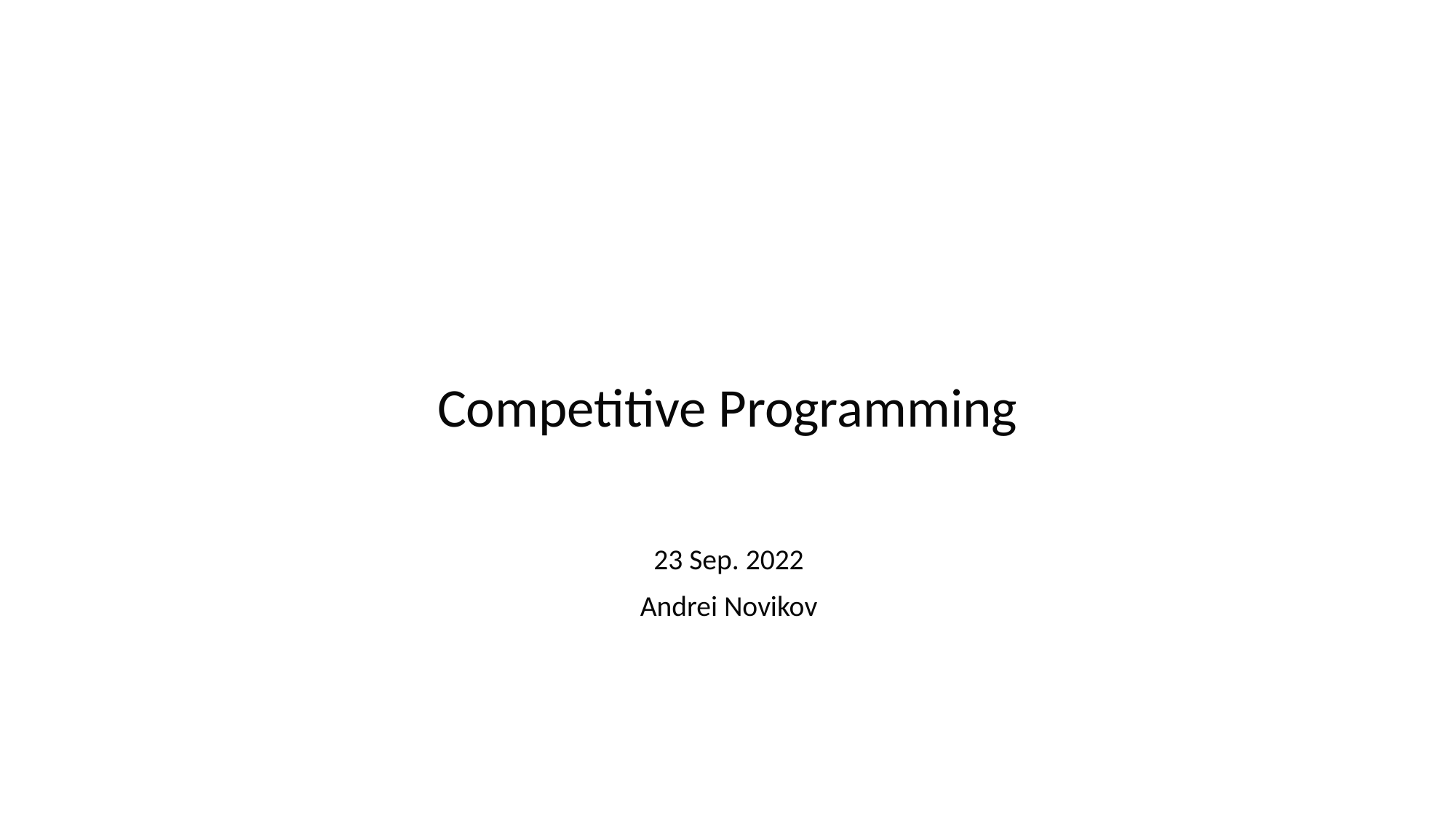

# Competitive Programming
23 Sep. 2022
Andrei Novikov